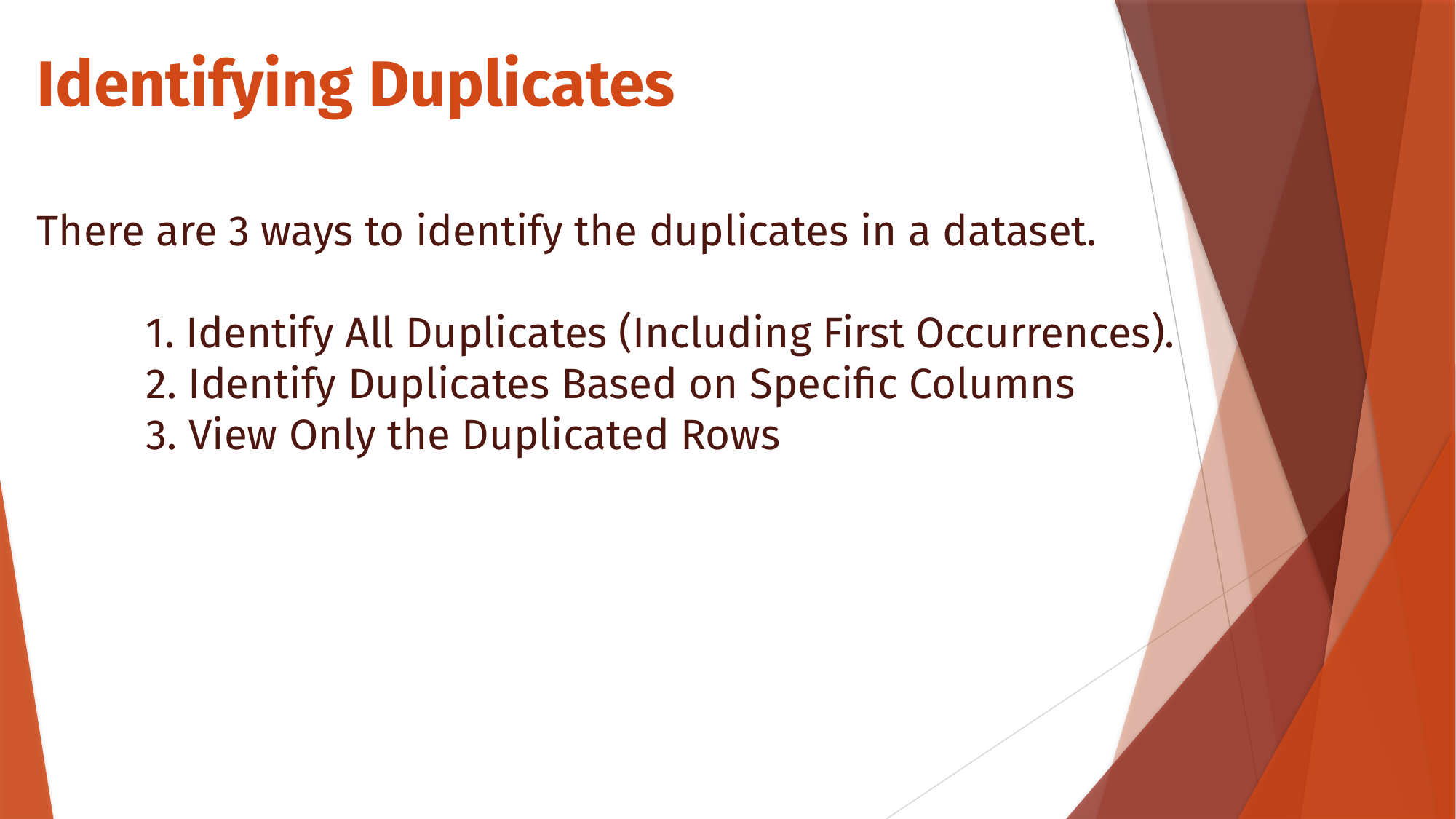

# Identifying Duplicates
There are 3 ways to identify the duplicates in a dataset.

	1. Identify All Duplicates (Including First Occurrences).
	2. Identify Duplicates Based on Specific Columns
	3. View Only the Duplicated Rows